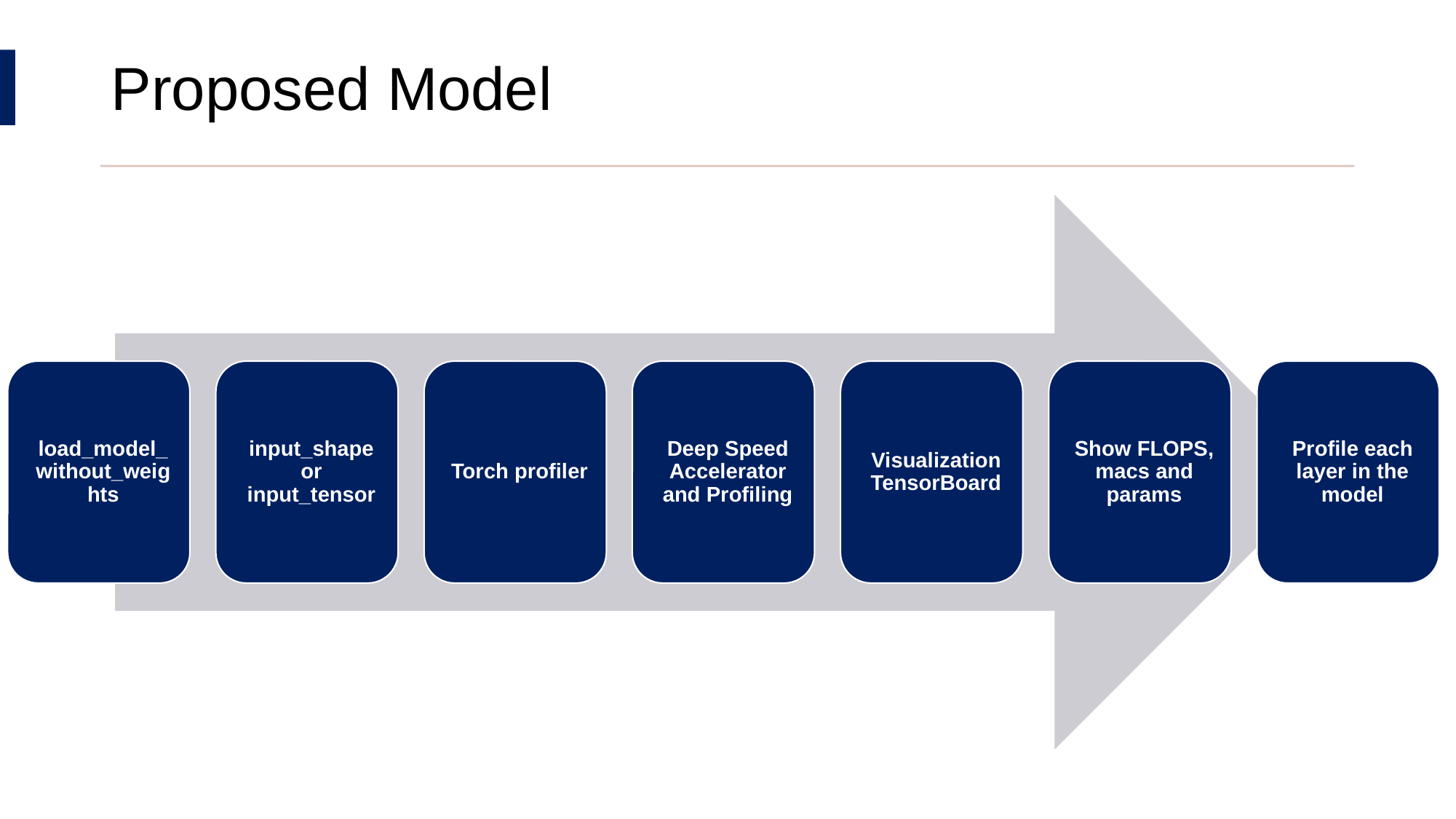

# Proposed Model

load_model_without_weights
input_shape or input_tensor
Torch profiler
Deep Speed Accelerator and Profiling
Visualization TensorBoard
Show FLOPS, macs and params
Profile each layer in the model